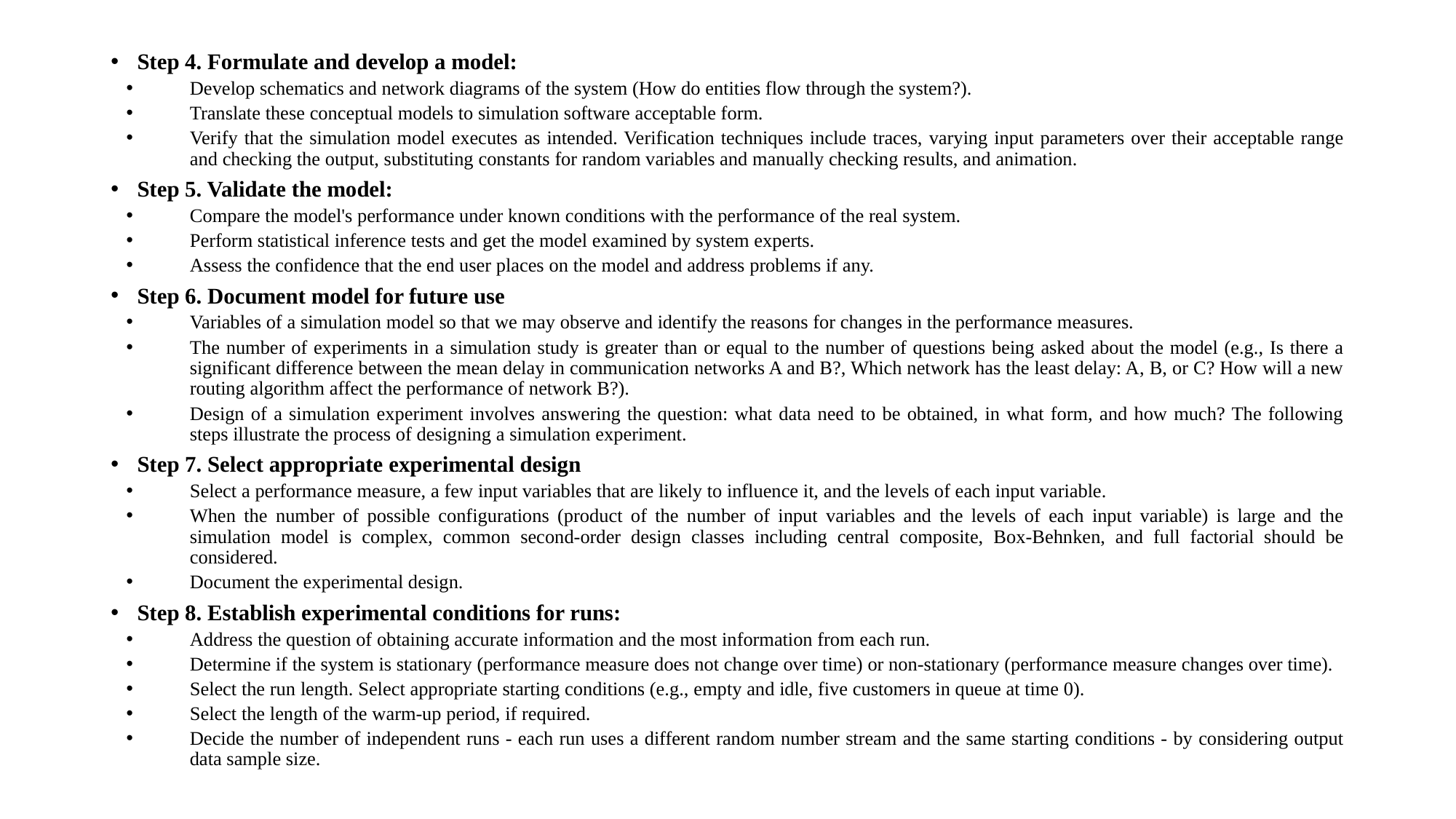

Step 4. Formulate and develop a model:
Develop schematics and network diagrams of the system (How do entities flow through the system?).
Translate these conceptual models to simulation software acceptable form.
Verify that the simulation model executes as intended. Verification techniques include traces, varying input parameters over their acceptable range and checking the output, substituting constants for random variables and manually checking results, and animation.
Step 5. Validate the model:
Compare the model's performance under known conditions with the performance of the real system.
Perform statistical inference tests and get the model examined by system experts.
Assess the confidence that the end user places on the model and address problems if any.
Step 6. Document model for future use
Variables of a simulation model so that we may observe and identify the reasons for changes in the performance measures.
The number of experiments in a simulation study is greater than or equal to the number of questions being asked about the model (e.g., Is there a significant difference between the mean delay in communication networks A and B?, Which network has the least delay: A, B, or C? How will a new routing algorithm affect the performance of network B?).
Design of a simulation experiment involves answering the question: what data need to be obtained, in what form, and how much? The following steps illustrate the process of designing a simulation experiment.
Step 7. Select appropriate experimental design
Select a performance measure, a few input variables that are likely to influence it, and the levels of each input variable.
When the number of possible configurations (product of the number of input variables and the levels of each input variable) is large and the simulation model is complex, common second-order design classes including central composite, Box-Behnken, and full factorial should be considered.
Document the experimental design.
Step 8. Establish experimental conditions for runs:
Address the question of obtaining accurate information and the most information from each run.
Determine if the system is stationary (performance measure does not change over time) or non-stationary (performance measure changes over time).
Select the run length. Select appropriate starting conditions (e.g., empty and idle, five customers in queue at time 0).
Select the length of the warm-up period, if required.
Decide the number of independent runs - each run uses a different random number stream and the same starting conditions - by considering output data sample size.